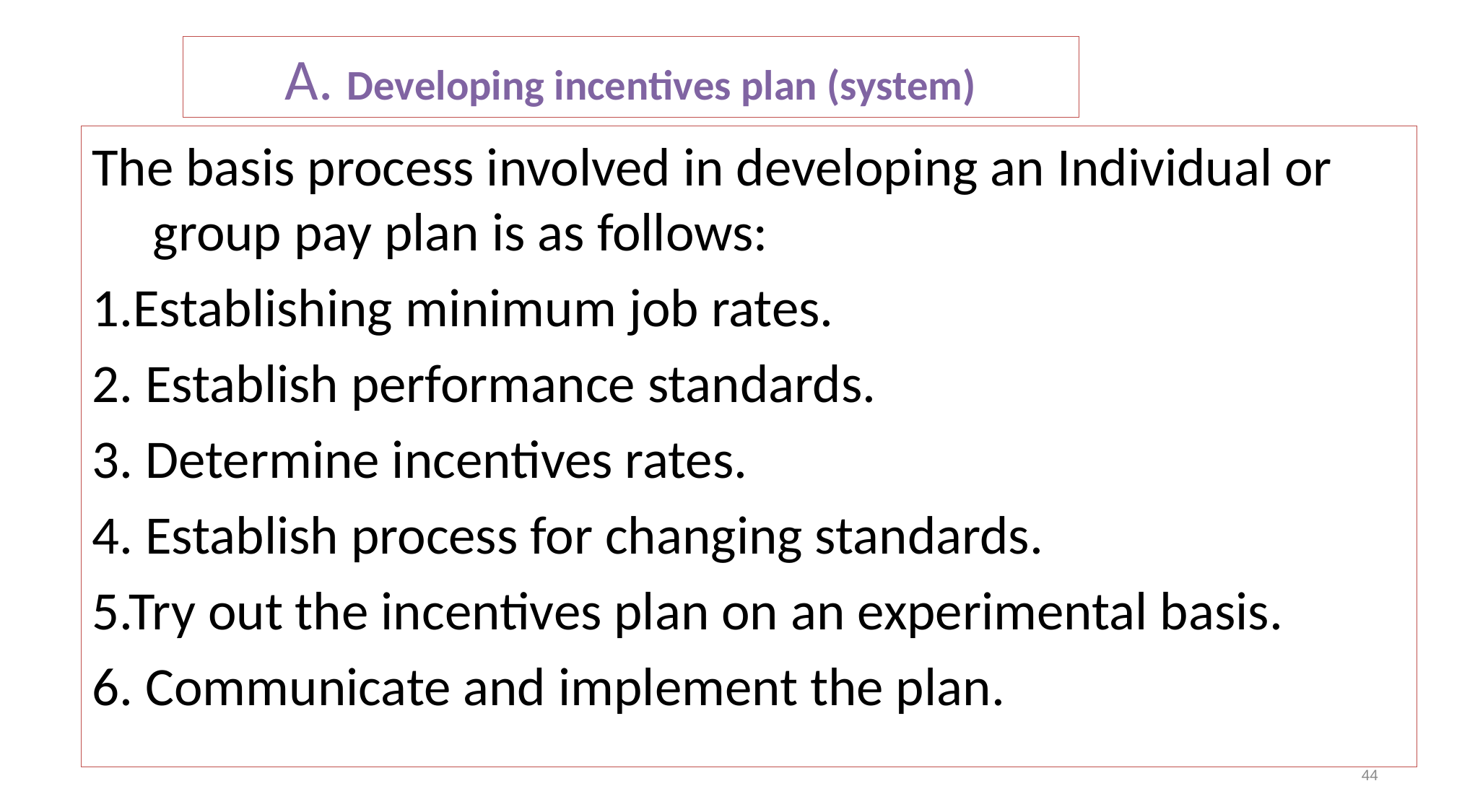

# A. Developing incentives plan (system)
The basis process involved in developing an Individual or group pay plan is as follows:
1.Establishing minimum job rates.
2. Establish performance standards.
3. Determine incentives rates.
4. Establish process for changing standards.
5.Try out the incentives plan on an experimental basis.
6. Communicate and implement the plan.

44